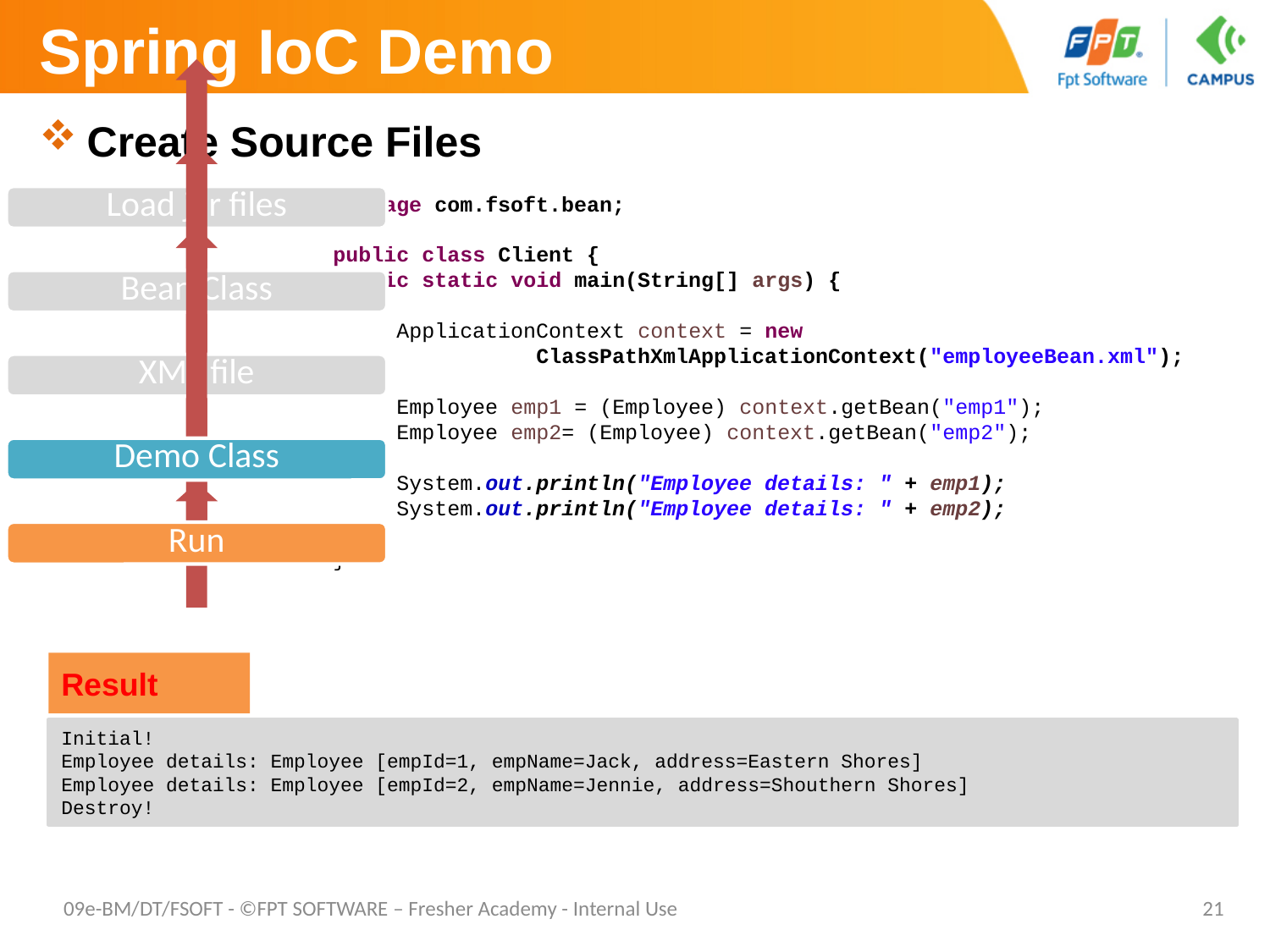

# Spring IoC Demo
Create Source Files
package com.fsoft.bean;

public class Client {
public static void main(String[] args) {

ApplicationContext context = new
           ClassPathXmlApplicationContext("employeeBean.xml");

Employee emp1 = (Employee) context.getBean("emp1");
Employee emp2= (Employee) context.getBean("emp2");

System.out.println("Employee details: " + emp1);
System.out.println("Employee details: " + emp2);
}
}
Load jar files
Bean Class
XML file
Demo Class
Run
Result
Initial!
Employee details: Employee [empId=1, empName=Jack, address=Eastern Shores]
Employee details: Employee [empId=2, empName=Jennie, address=Shouthern Shores]
Destroy!
09e-BM/DT/FSOFT - ©FPT SOFTWARE – Fresher Academy - Internal Use
21